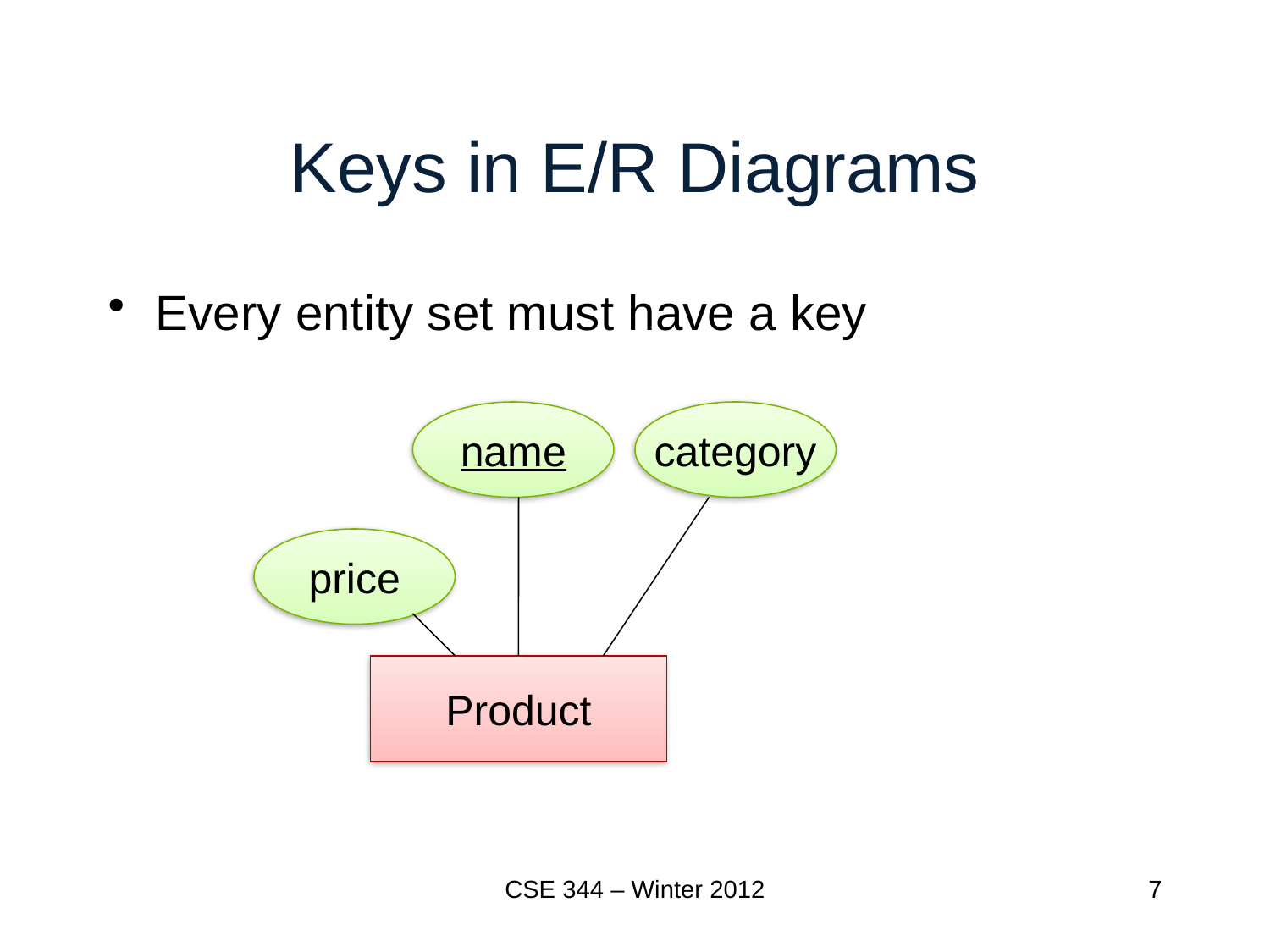

# Keys in E/R Diagrams
Every entity set must have a key
name
category

price

Product
CSE 344 – Winter 2012
7